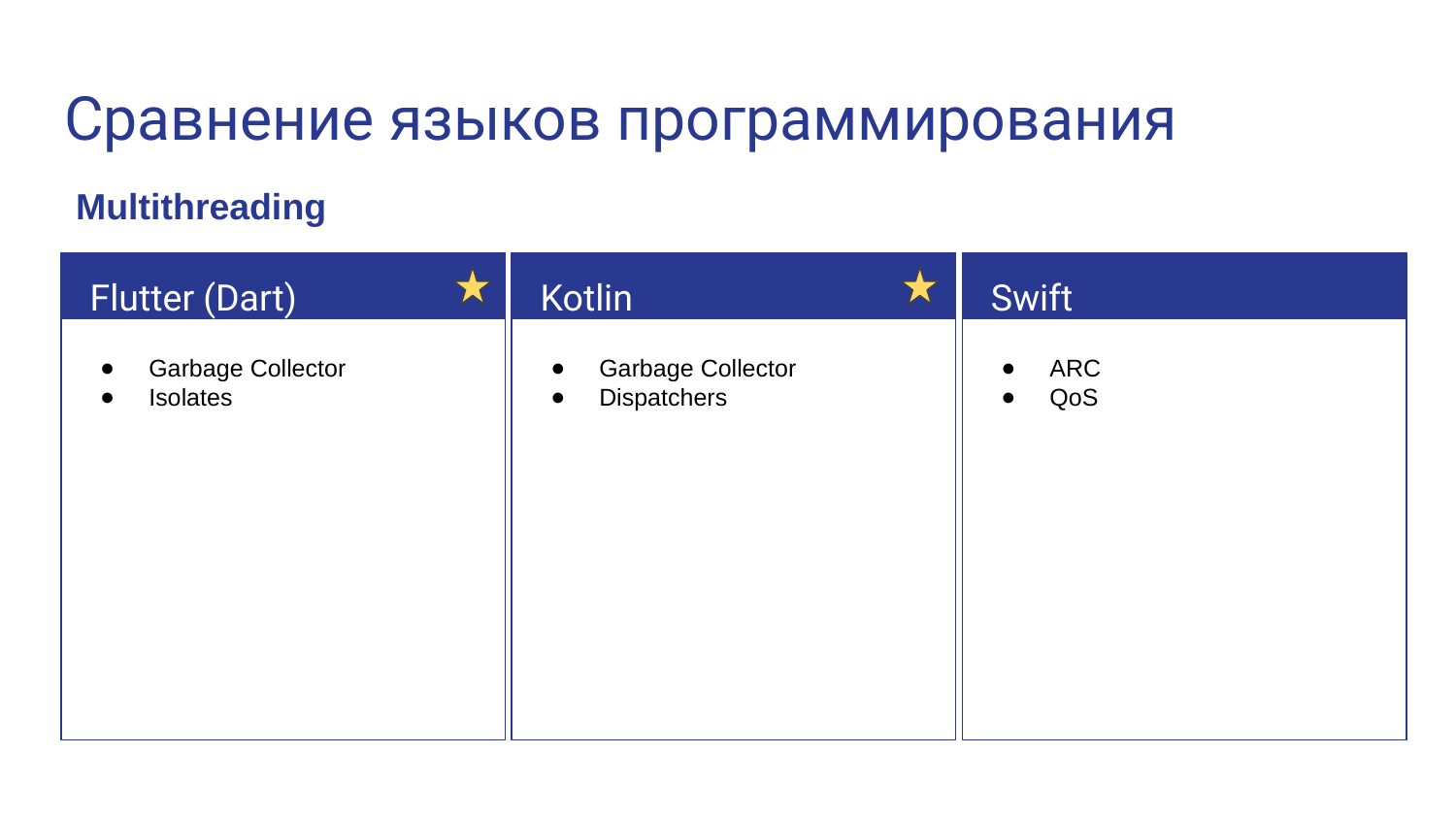

# Сравнение языков программирования
Multithreading
Flutter (Dart)
Kotlin
Swift

Garbage Collector
Isolates

Garbage Collector
Dispatchers
ARC
QoS